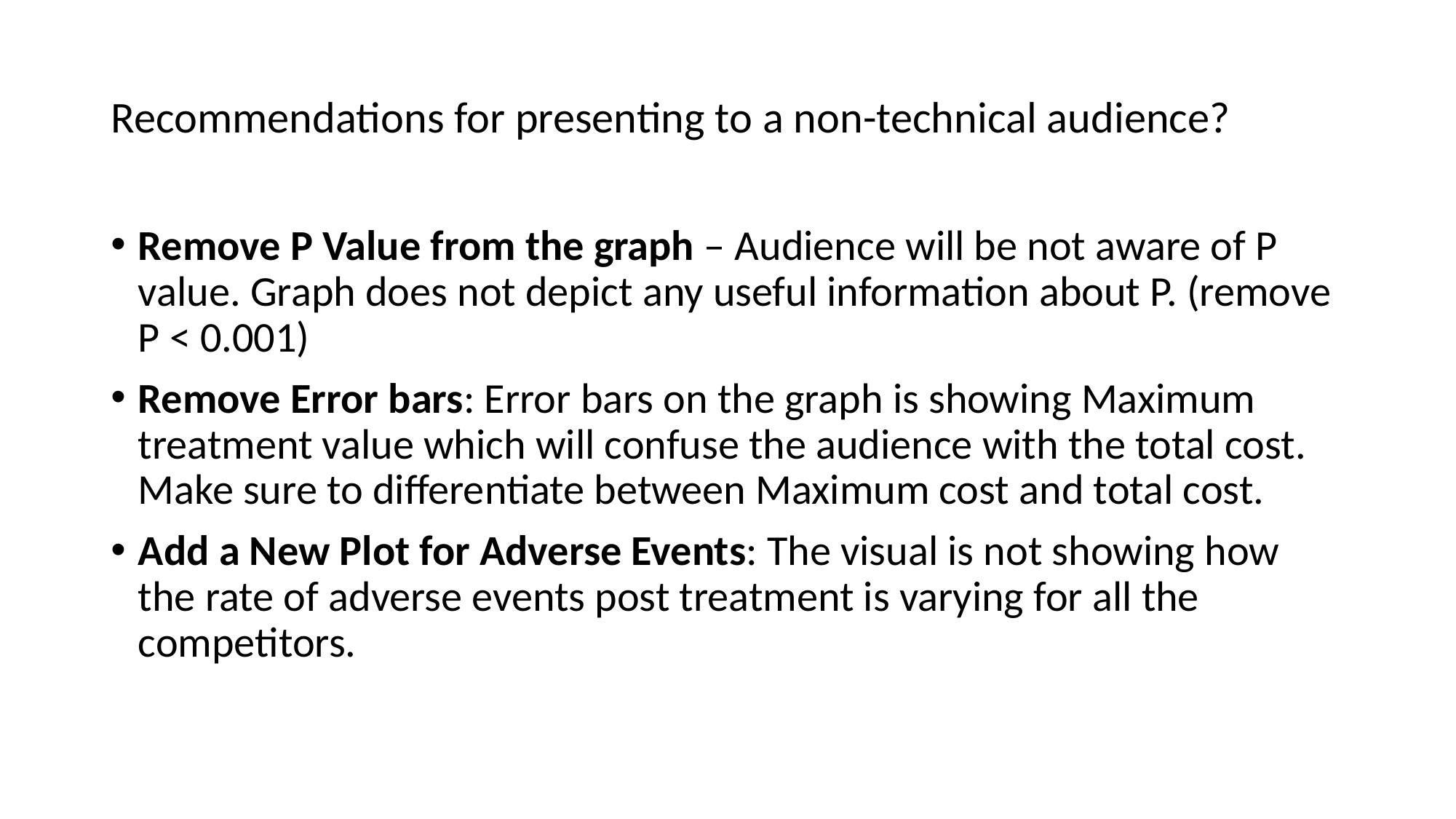

# Recommendations for presenting to a non-technical audience?
Remove P Value from the graph – Audience will be not aware of P value. Graph does not depict any useful information about P. (remove P < 0.001)
Remove Error bars: Error bars on the graph is showing Maximum treatment value which will confuse the audience with the total cost. Make sure to differentiate between Maximum cost and total cost.
Add a New Plot for Adverse Events: The visual is not showing how the rate of adverse events post treatment is varying for all the competitors.